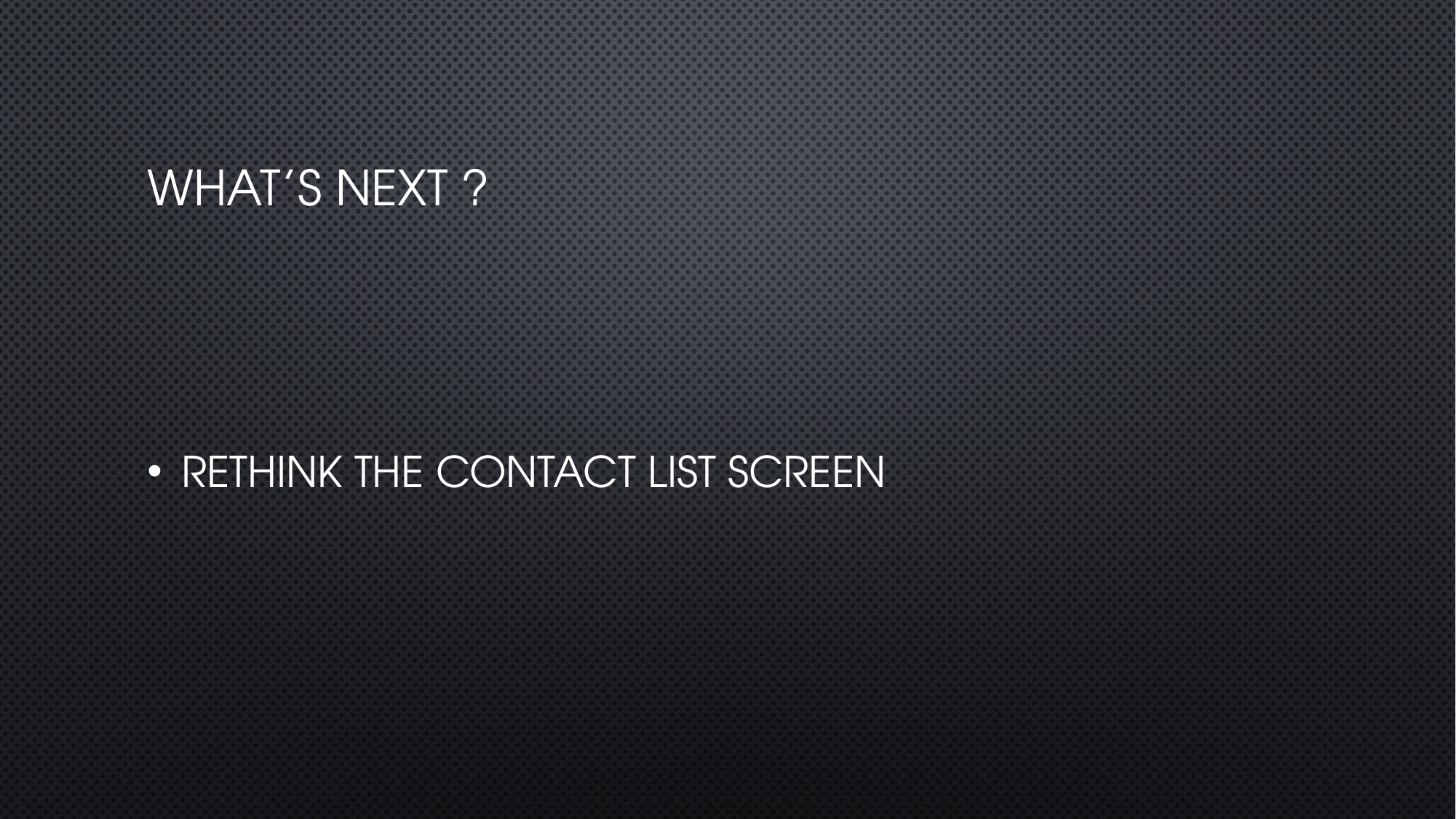

# What’s next ?
Rethink the contact list screen